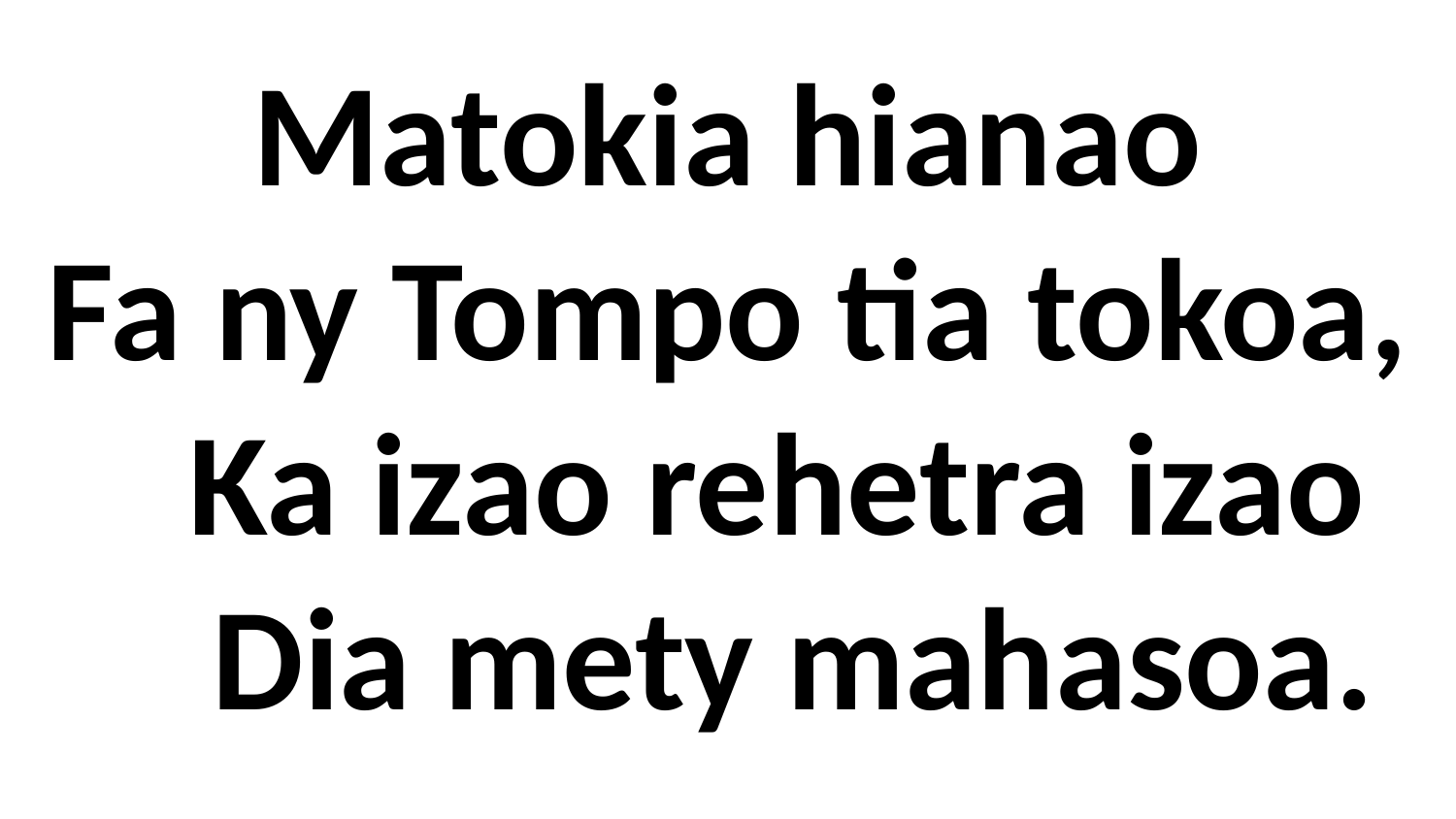

# Matokia hianao Fa ny Tompo tia tokoa, Ka izao rehetra izao Dia mety mahasoa.